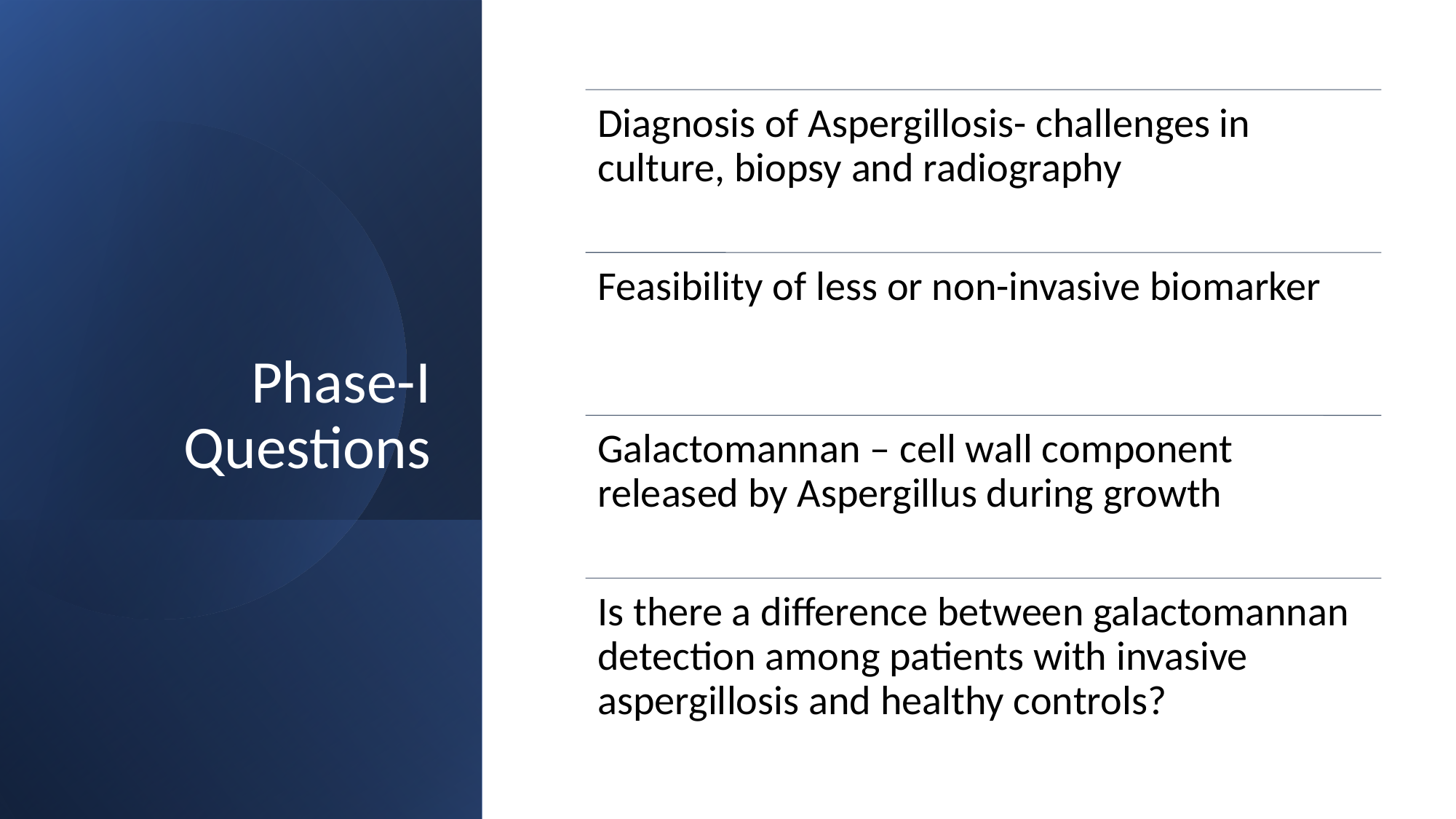

Diagnosis of Aspergillosis- challenges in culture, biopsy and radiography
Feasibility of less or non-invasive biomarker
Galactomannan – cell wall component released by Aspergillus during growth
Is there a difference between galactomannan detection among patients with invasive aspergillosis and healthy controls?

# Phase-I Questions